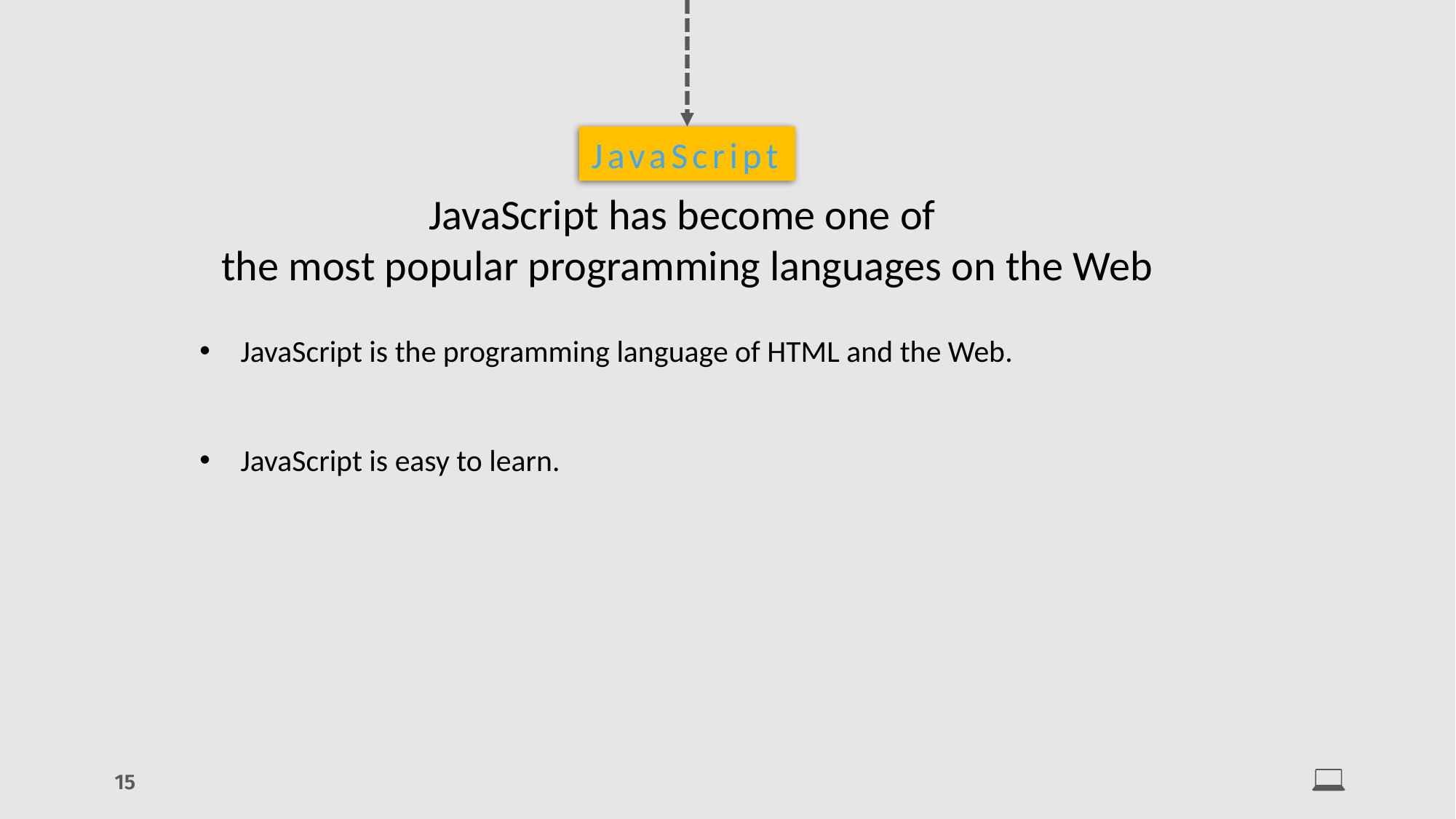

JavaScript
JavaScript has become one of
the most popular programming languages on the Web
JavaScript is the programming language of HTML and the Web.

JavaScript is easy to learn.
15